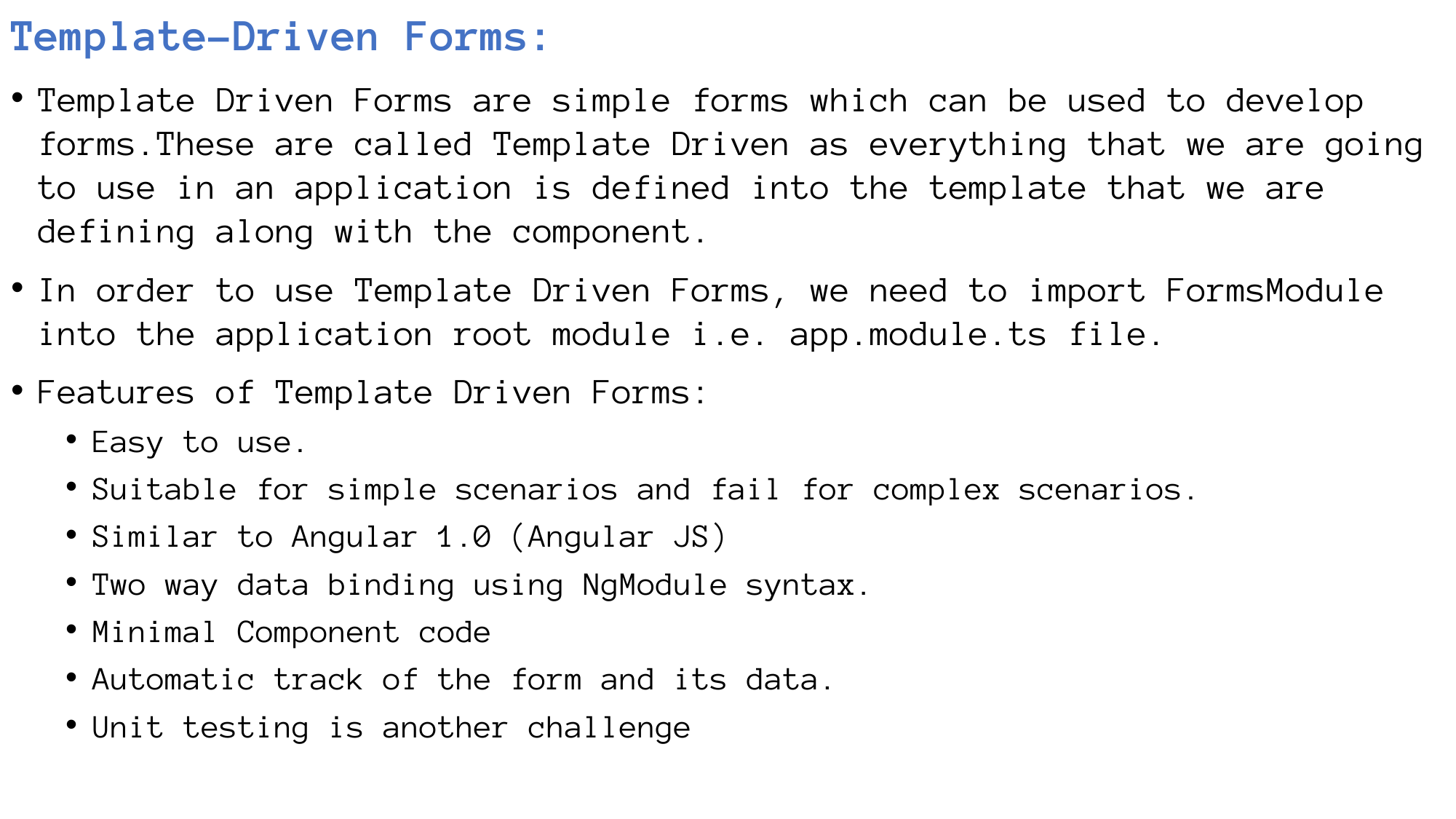

Template-Driven Forms:
Template Driven Forms are simple forms which can be used to develop forms.These are called Template Driven as everything that we are going to use in an application is defined into the template that we are defining along with the component.
In order to use Template Driven Forms, we need to import FormsModule into the application root module i.e. app.module.ts file.
Features of Template Driven Forms:
Easy to use.
Suitable for simple scenarios and fail for complex scenarios.
Similar to Angular 1.0 (Angular JS)
Two way data binding using NgModule syntax.
Minimal Component code
Automatic track of the form and its data.
Unit testing is another challenge